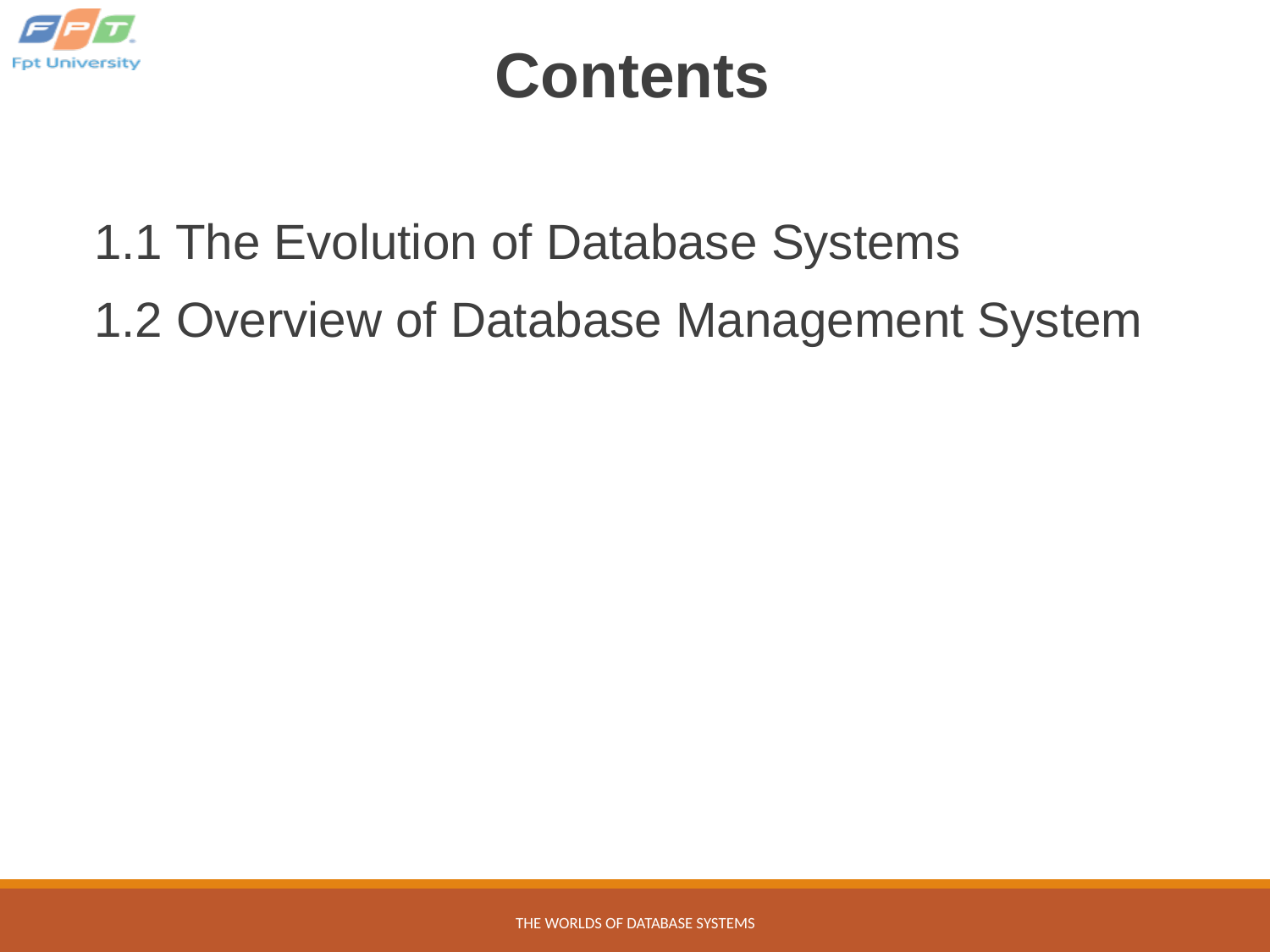

# Contents
1.1 The Evolution of Database Systems
1.2 Overview of Database Management System

THE WORLDS OF DATABASE SYSTEMS